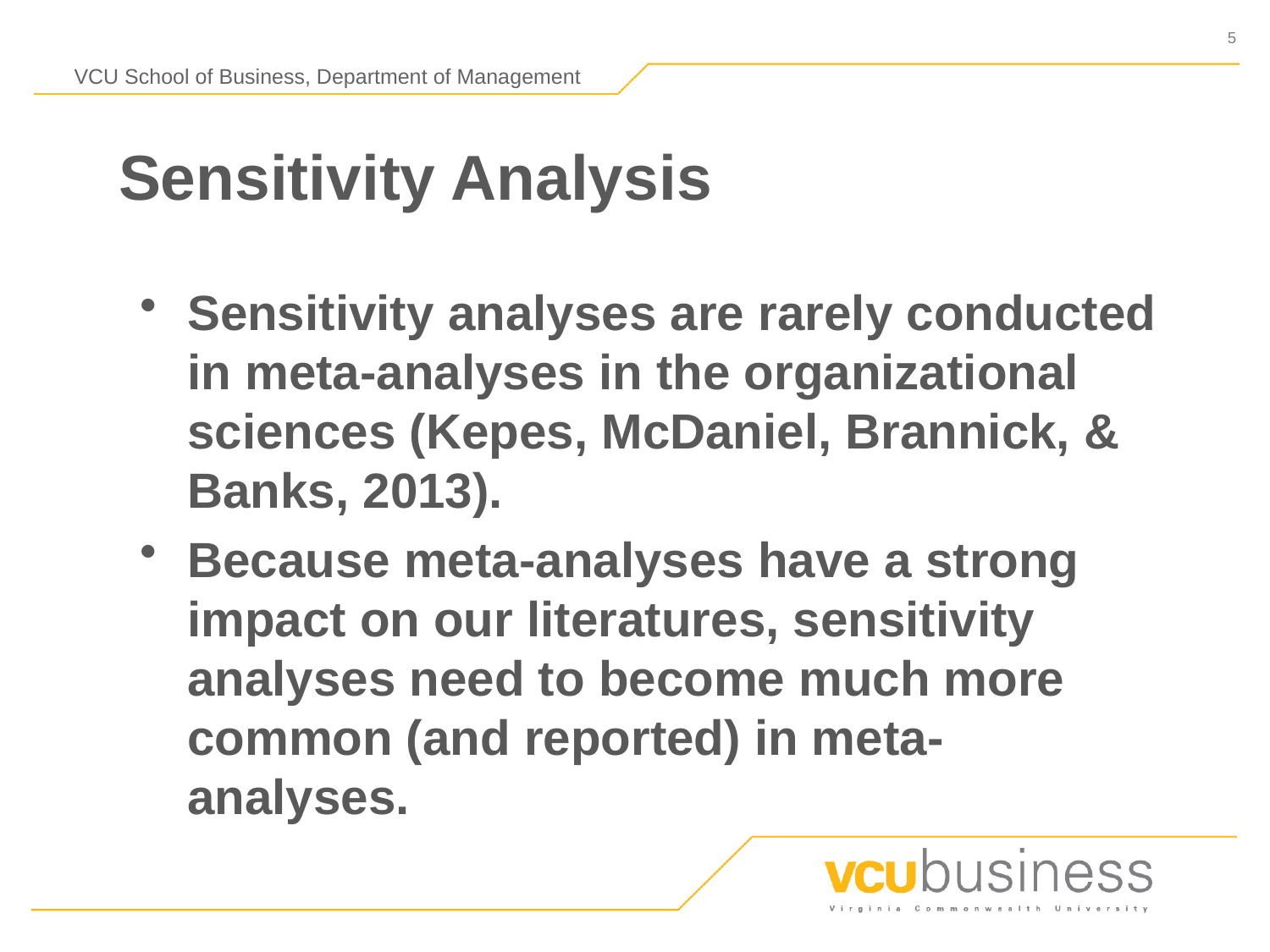

# Sensitivity Analysis
Sensitivity analyses are rarely conducted in meta-analyses in the organizational sciences (Kepes, McDaniel, Brannick, & Banks, 2013).
Because meta-analyses have a strong impact on our literatures, sensitivity analyses need to become much more common (and reported) in meta-analyses.